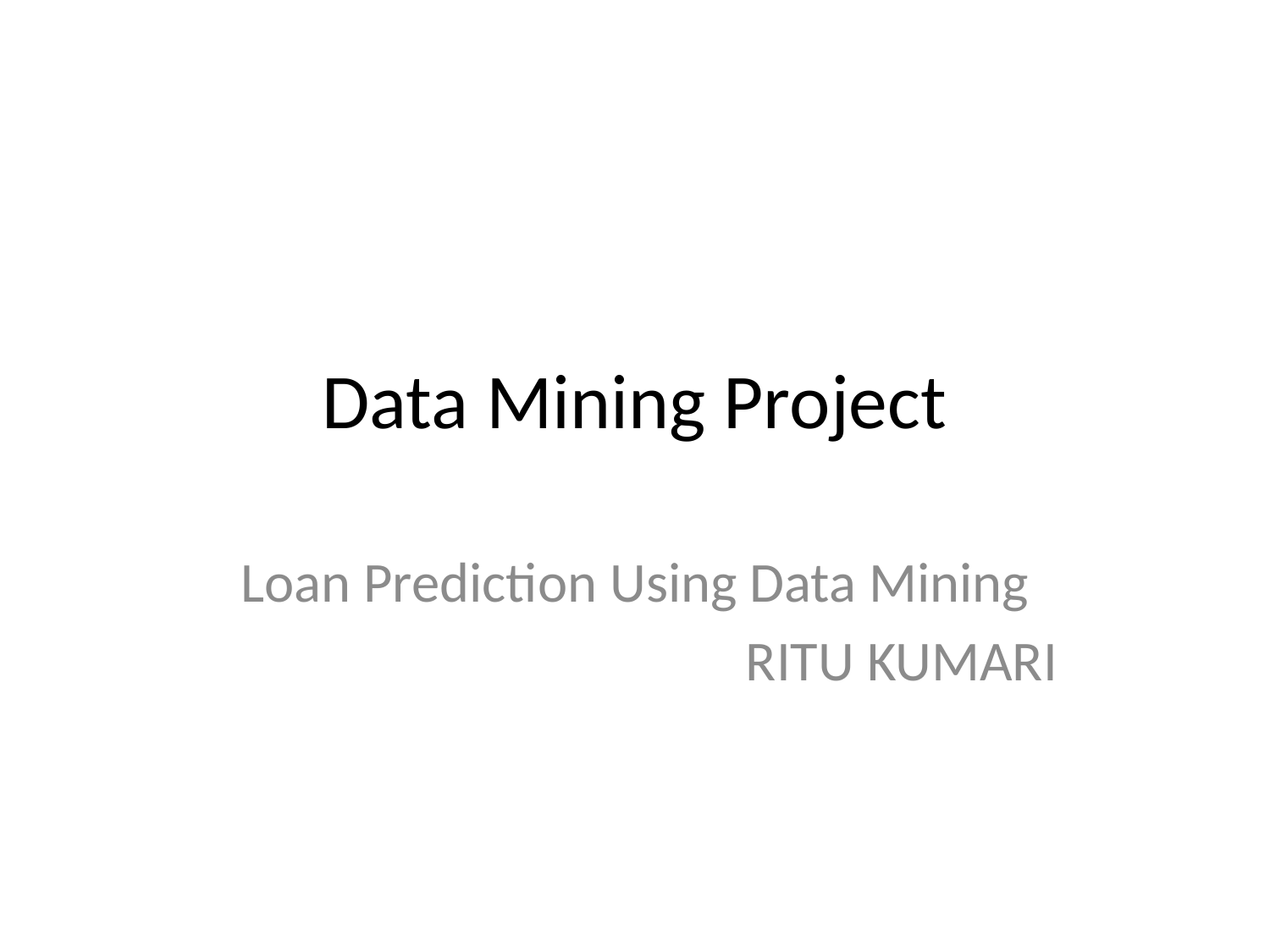

# Data Mining Project
Loan Prediction Using Data Mining
                                          RITU KUMARI